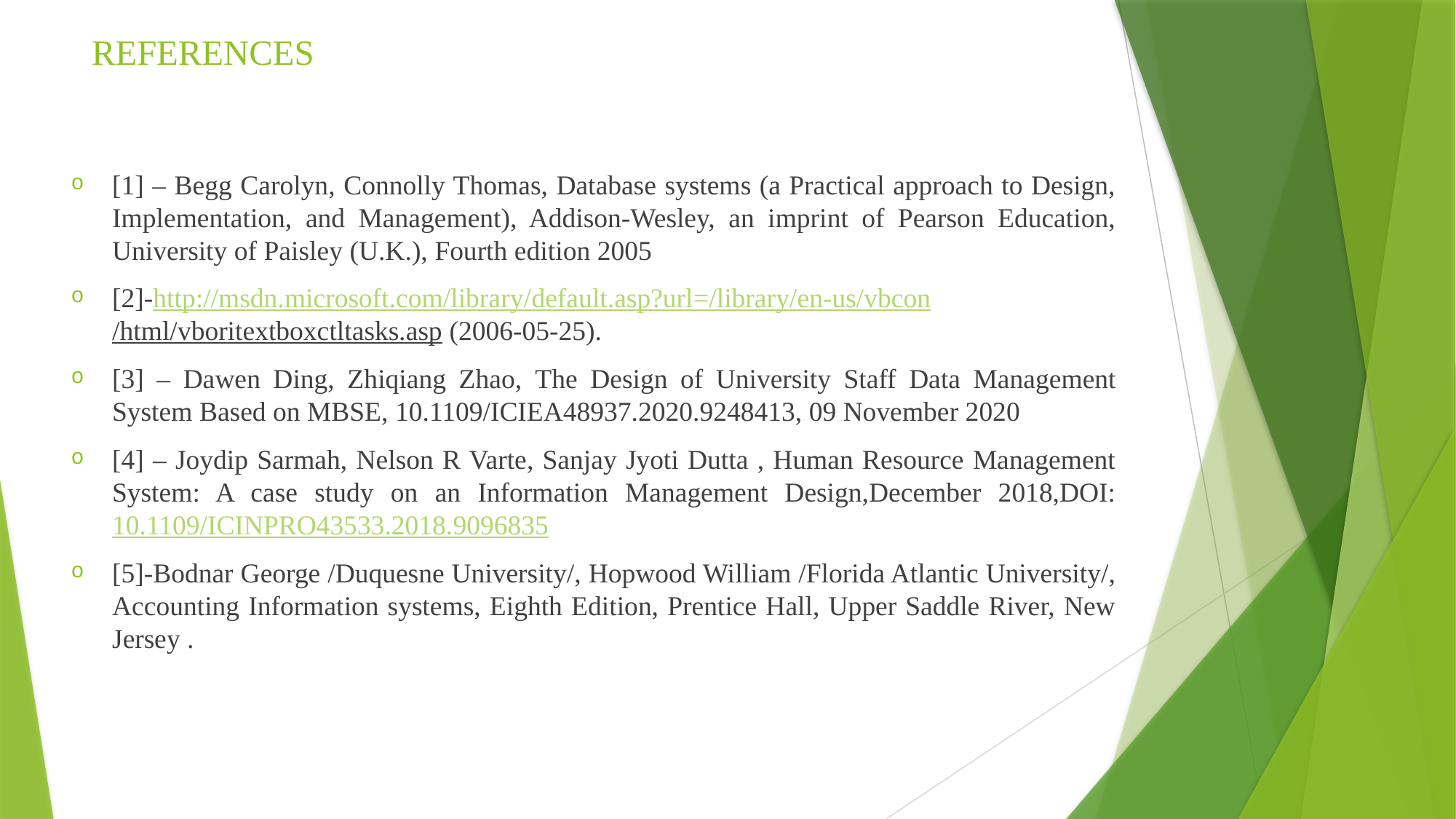

# REFERENCES
[1] – Begg Carolyn, Connolly Thomas, Database systems (a Practical approach to Design, Implementation, and Management), Addison-Wesley, an imprint of Pearson Education, University of Paisley (U.K.), Fourth edition 2005
[2]-http://msdn.microsoft.com/library/default.asp?url=/library/en-us/vbcon/html/vboritextboxctltasks.asp (2006-05-25).
[3] – Dawen Ding, Zhiqiang Zhao, The Design of University Staff Data Management System Based on MBSE, 10.1109/ICIEA48937.2020.9248413, 09 November 2020
[4] – Joydip Sarmah, Nelson R Varte, Sanjay Jyoti Dutta , Human Resource Management System: A case study on an Information Management Design,December 2018,DOI:10.1109/ICINPRO43533.2018.9096835
[5]-Bodnar George /Duquesne University/, Hopwood William /Florida Atlantic University/, Accounting Information systems, Eighth Edition, Prentice Hall, Upper Saddle River, New Jersey .